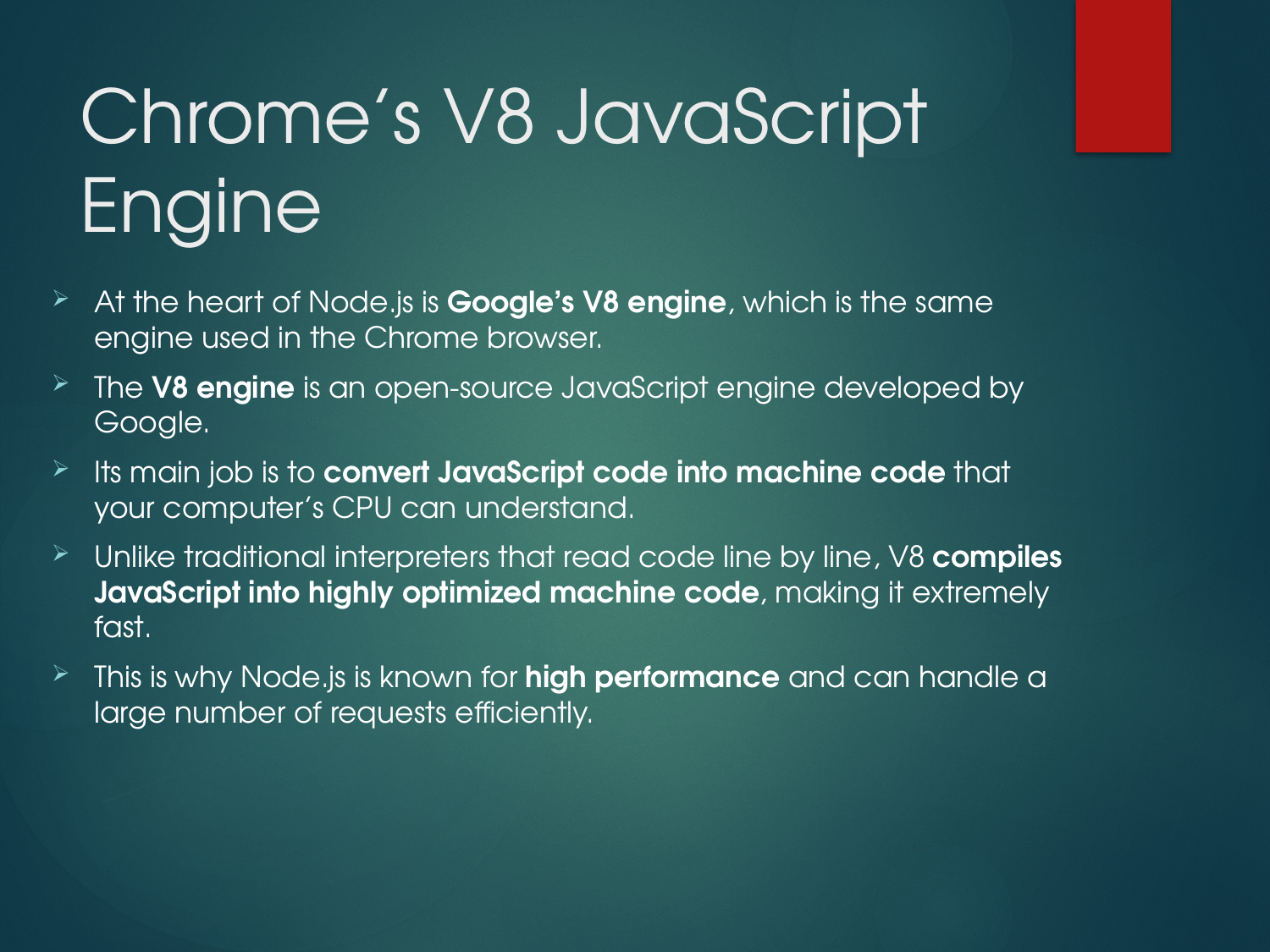

# Chrome’s V8 JavaScript Engine
At the heart of Node.js is Google’s V8 engine, which is the same engine used in the Chrome browser.
The V8 engine is an open-source JavaScript engine developed by Google.
Its main job is to convert JavaScript code into machine code that your computer’s CPU can understand.
Unlike traditional interpreters that read code line by line, V8 compiles JavaScript into highly optimized machine code, making it extremely fast.
This is why Node.js is known for high performance and can handle a large number of requests efficiently.